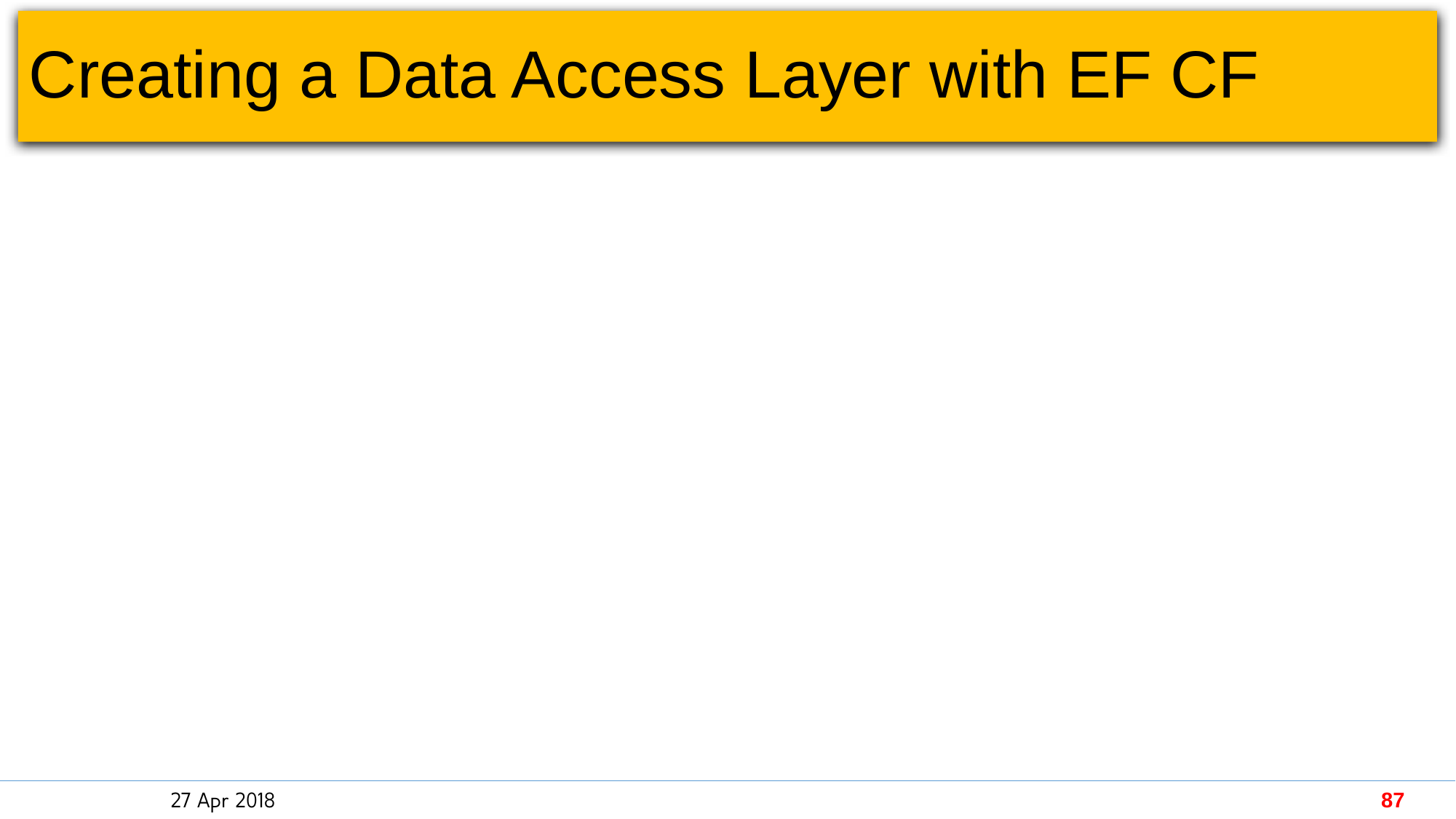

# Creating a Data Access Layer with EF CF

27 Apr 2018
87